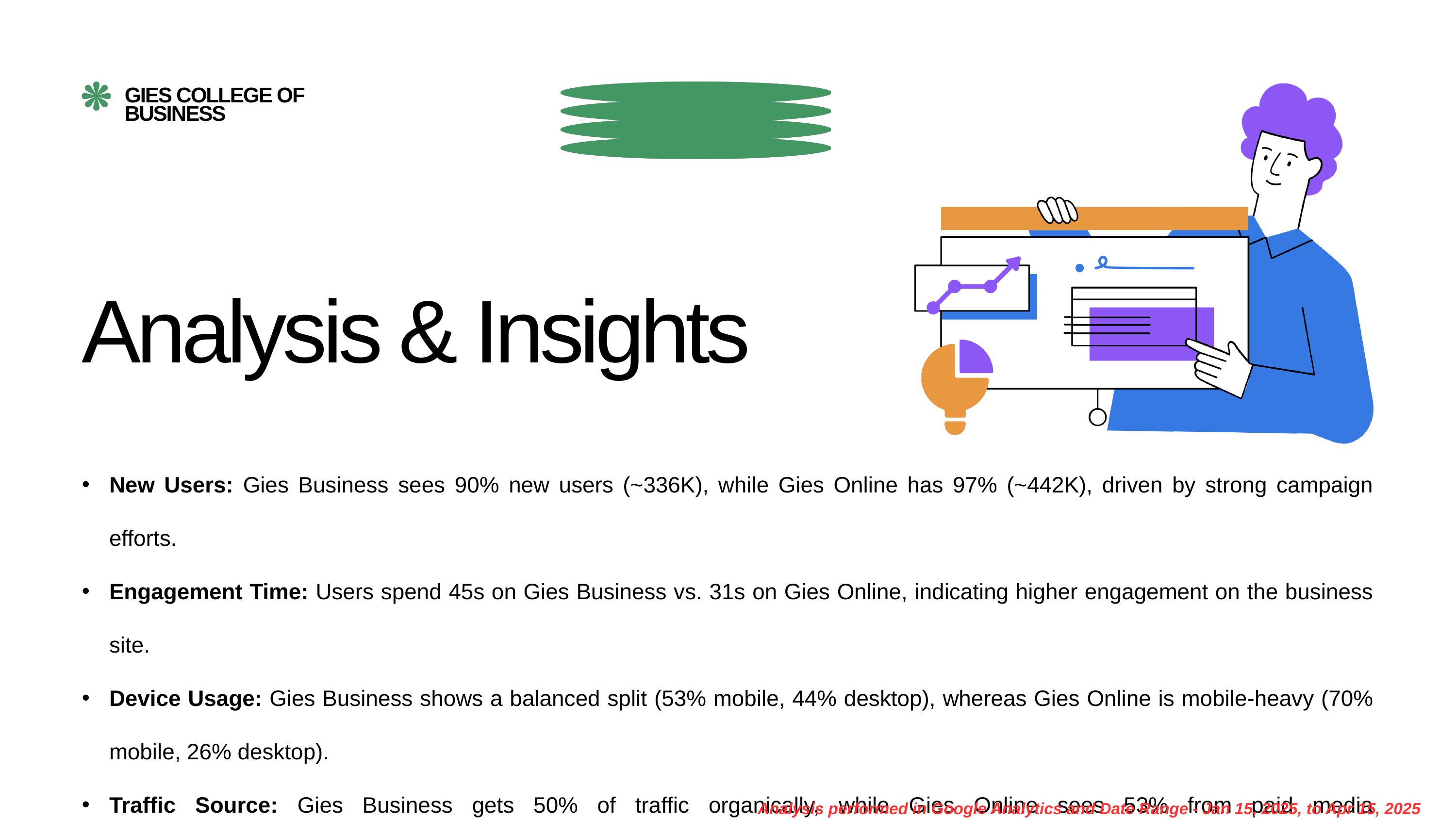

GIES COLLEGE OF BUSINESS
Analysis & Insights
New Users: Gies Business sees 90% new users (~336K), while Gies Online has 97% (~442K), driven by strong campaign efforts.
Engagement Time: Users spend 45s on Gies Business vs. 31s on Gies Online, indicating higher engagement on the business site.
Device Usage: Gies Business shows a balanced split (53% mobile, 44% desktop), whereas Gies Online is mobile-heavy (70% mobile, 26% desktop).
Traffic Source: Gies Business gets 50% of traffic organically, while Gies Online sees 53% from paid media (LinkedIn/Facebook).
Language Preference (Non-English): On Gies Business, 53% of non-English users prefer Chinese and 14% prefer Spanish.
Analysis performed in Google Analytics and Date Range - Jan 15, 2025, to Apr 15, 2025